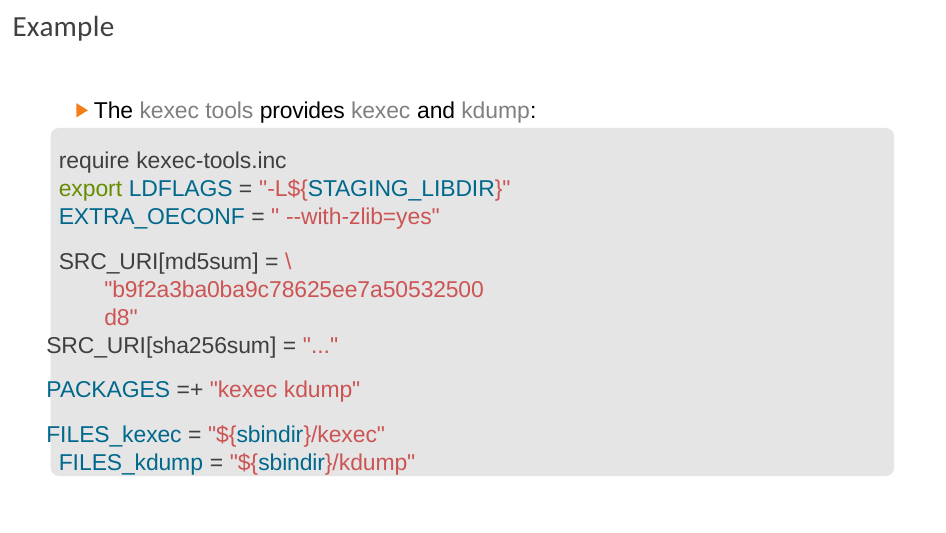

# Example
▶ The kexec tools provides kexec and kdump:
require kexec-tools.inc
export LDFLAGS = "-L${STAGING_LIBDIR}"
EXTRA_OECONF = " --with-zlib=yes"

SRC_URI[md5sum] = \  "b9f2a3ba0ba9c78625ee7a50532500d8"
SRC_URI[sha256sum] = "..."

PACKAGES =+ "kexec kdump"

FILES_kexec = "${sbindir}/kexec"  FILES_kdump = "${sbindir}/kdump"

224/300
Remake by Mao Huynh